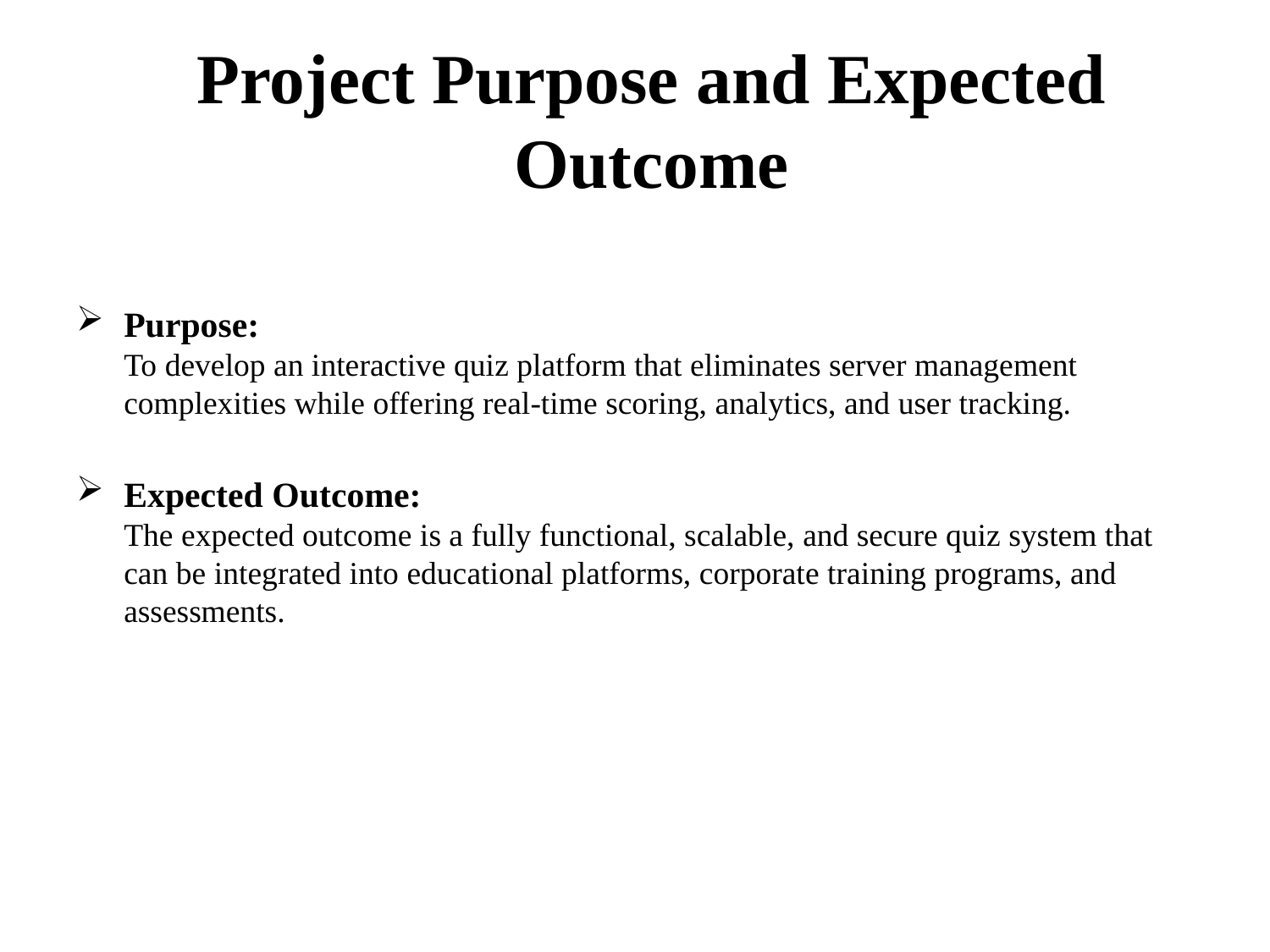

# Project Purpose and Expected Outcome

Purpose:
To develop an interactive quiz platform that eliminates server management complexities while offering real-time scoring, analytics, and user tracking.

Expected Outcome:
The expected outcome is a fully functional, scalable, and secure quiz system that can be integrated into educational platforms, corporate training programs, and assessments.